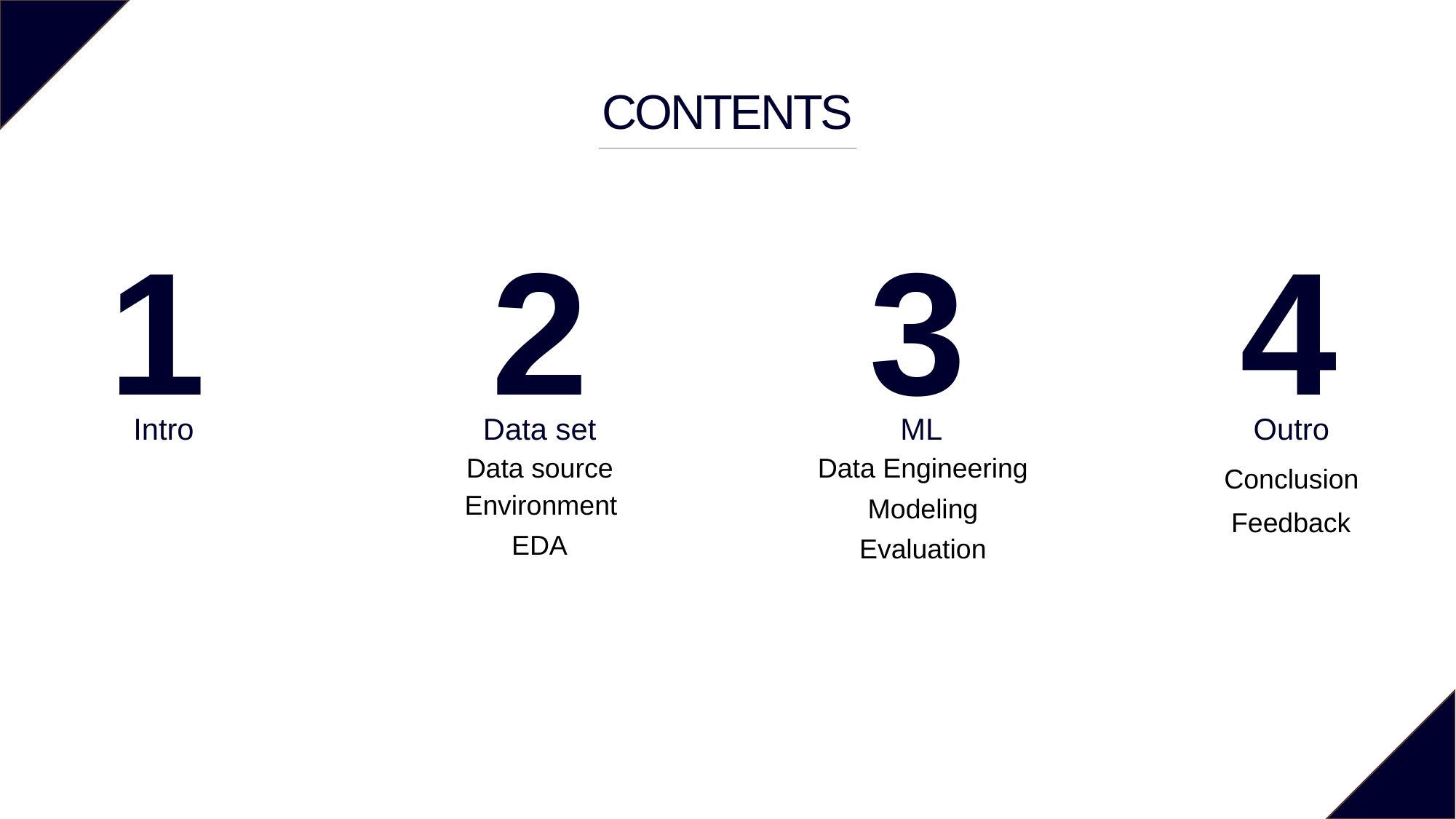

CONTENTS
1
2
3
4
Intro
Data set
ML
Outro
Data source
Data Engineering
Conclusion
Environment
Modeling
Feedback
EDA
Evaluation